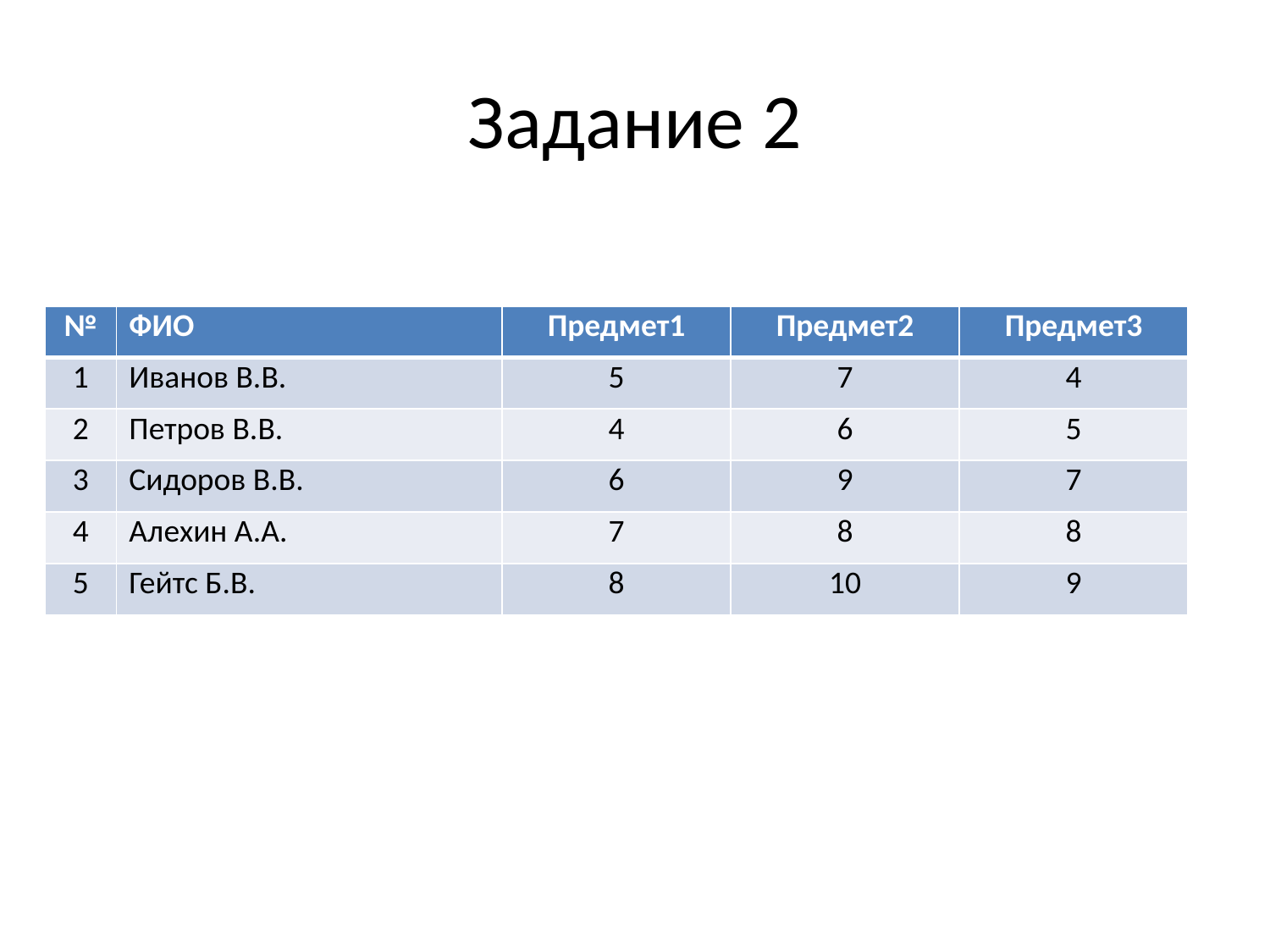

# Задание 2
| № | ФИО | Предмет1 | Предмет2 | Предмет3 |
| --- | --- | --- | --- | --- |
| 1 | Иванов В.В. | 5 | 7 | 4 |
| 2 | Петров В.В. | 4 | 6 | 5 |
| 3 | Сидоров В.В. | 6 | 9 | 7 |
| 4 | Алехин А.А. | 7 | 8 | 8 |
| 5 | Гейтс Б.В. | 8 | 10 | 9 |